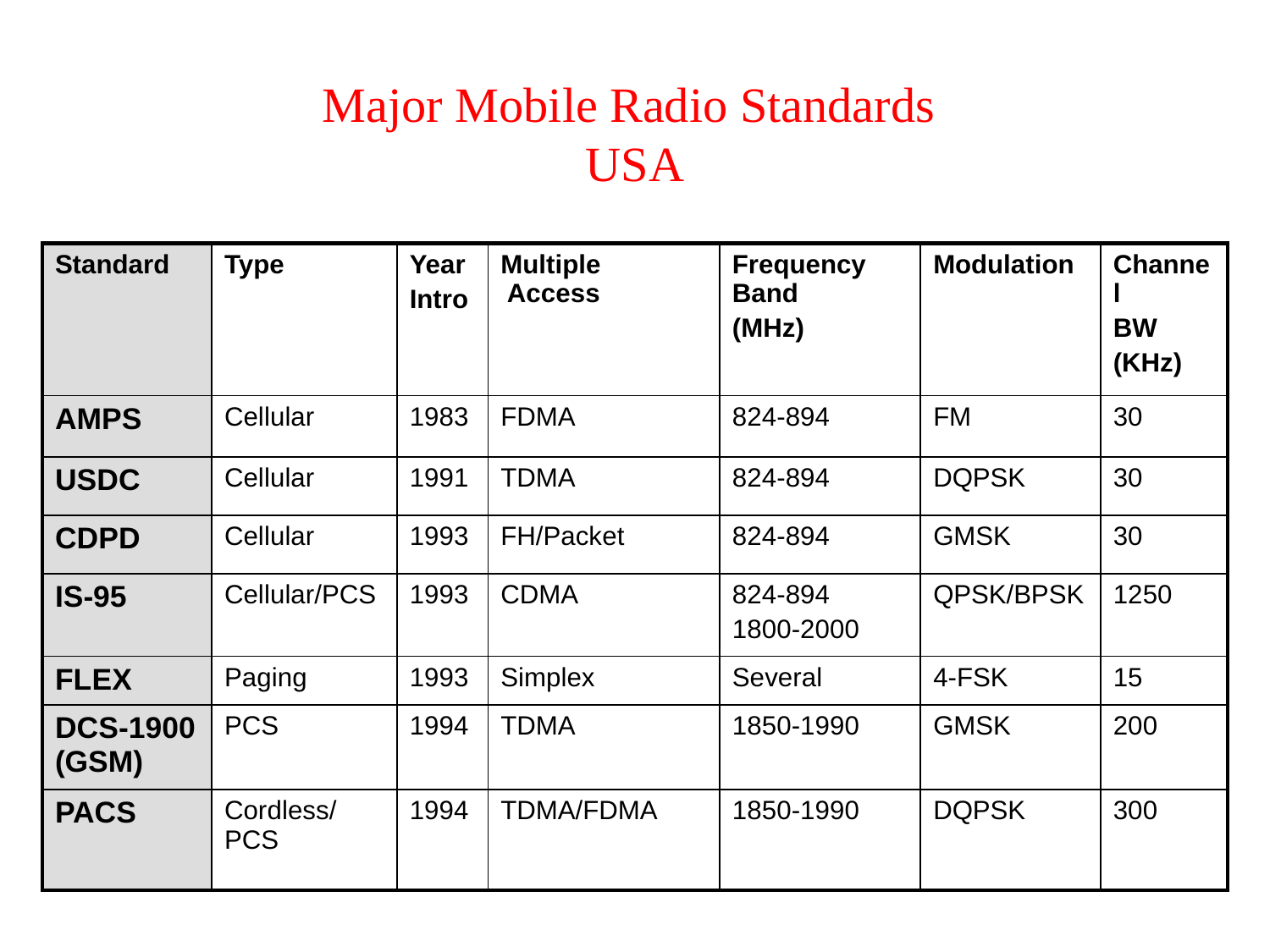

# Major Mobile Radio Standards USA
| Standard | Type | Year Intro | Multiple Access | Frequency Band (MHz) | Modulation | Channel BW (KHz) |
| --- | --- | --- | --- | --- | --- | --- |
| AMPS | Cellular | 1983 | FDMA | 824-894 | FM | 30 |
| USDC | Cellular | 1991 | TDMA | 824-894 | DQPSK | 30 |
| CDPD | Cellular | 1993 | FH/Packet | 824-894 | GMSK | 30 |
| IS-95 | Cellular/PCS | 1993 | CDMA | 824-894 1800-2000 | QPSK/BPSK | 1250 |
| FLEX | Paging | 1993 | Simplex | Several | 4-FSK | 15 |
| DCS-1900 (GSM) | PCS | 1994 | TDMA | 1850-1990 | GMSK | 200 |
| PACS | Cordless/PCS | 1994 | TDMA/FDMA | 1850-1990 | DQPSK | 300 |